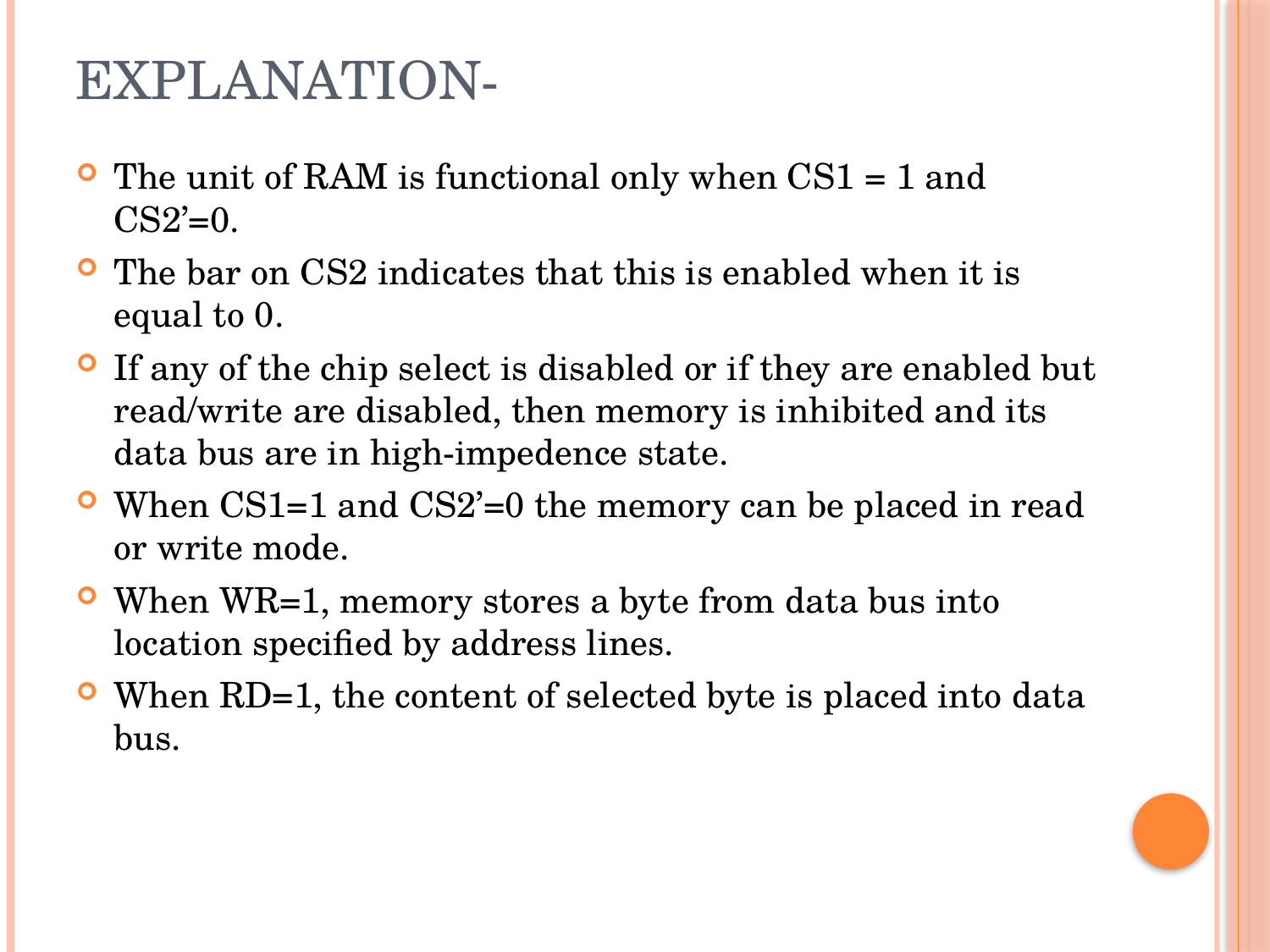

# Explanation-
The unit of RAM is functional only when CS1 = 1 and CS2’=0.
The bar on CS2 indicates that this is enabled when it is equal to 0.
If any of the chip select is disabled or if they are enabled but read/write are disabled, then memory is inhibited and its data bus are in high-impedence state.
When CS1=1 and CS2’=0 the memory can be placed in read or write mode.
When WR=1, memory stores a byte from data bus into location specified by address lines.
When RD=1, the content of selected byte is placed into data bus.